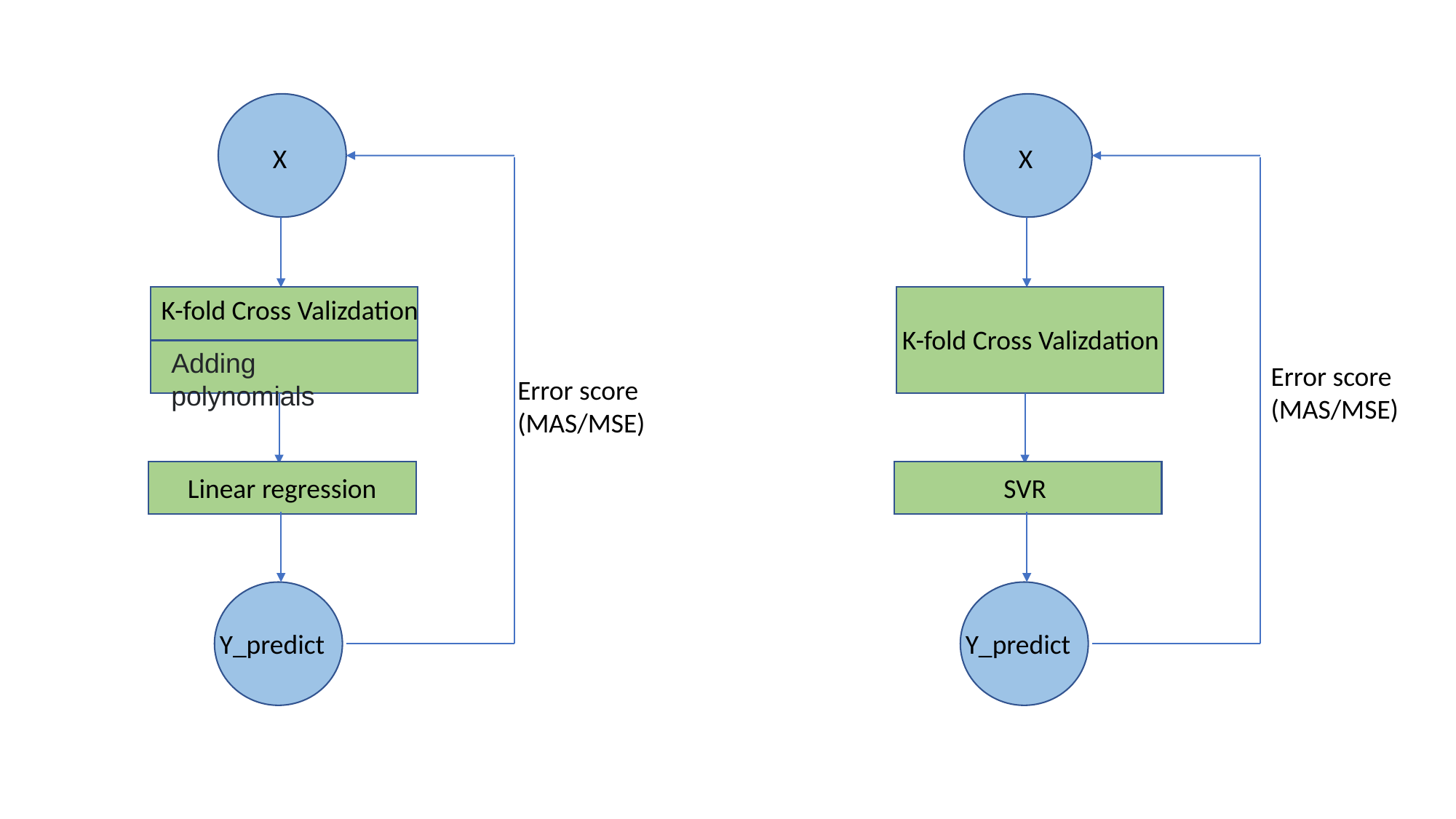

X
   X

K-fold Cross Valizdation
K-fold Cross Valizdation

Adding polynomials
Error score
(MAS/MSE)

Error score
(MAS/MSE)

Linear regression
SVR

Y_predict
Y_predict